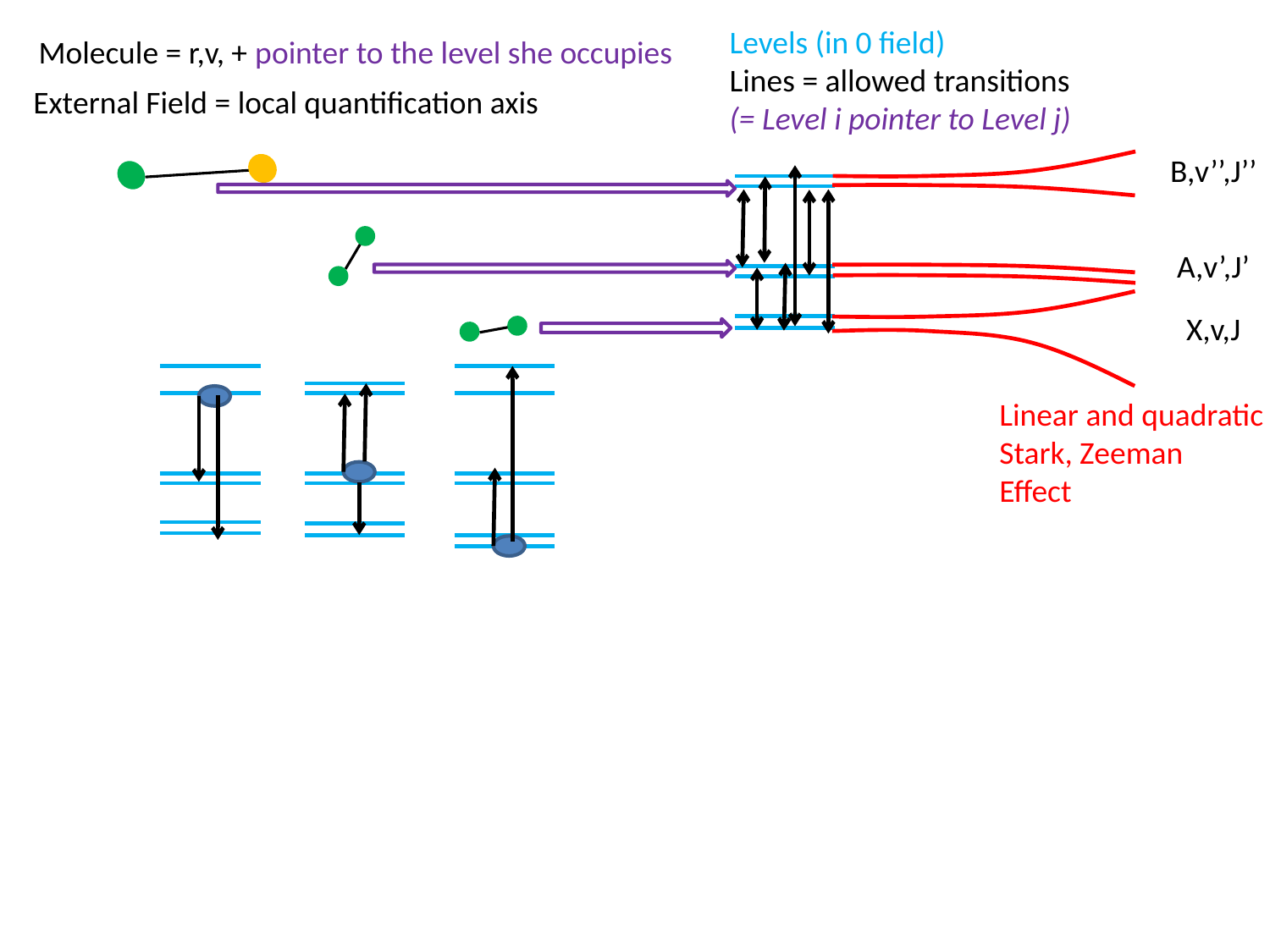

Levels (in 0 field)
Lines = allowed transitions
(= Level i pointer to Level j)
Molecule = r,v, + pointer to the level she occupies
External Field = local quantification axis

B,v’’,J’’

A,v’,J’

X,v,J

Linear and quadratic
Stark, Zeeman
Effect